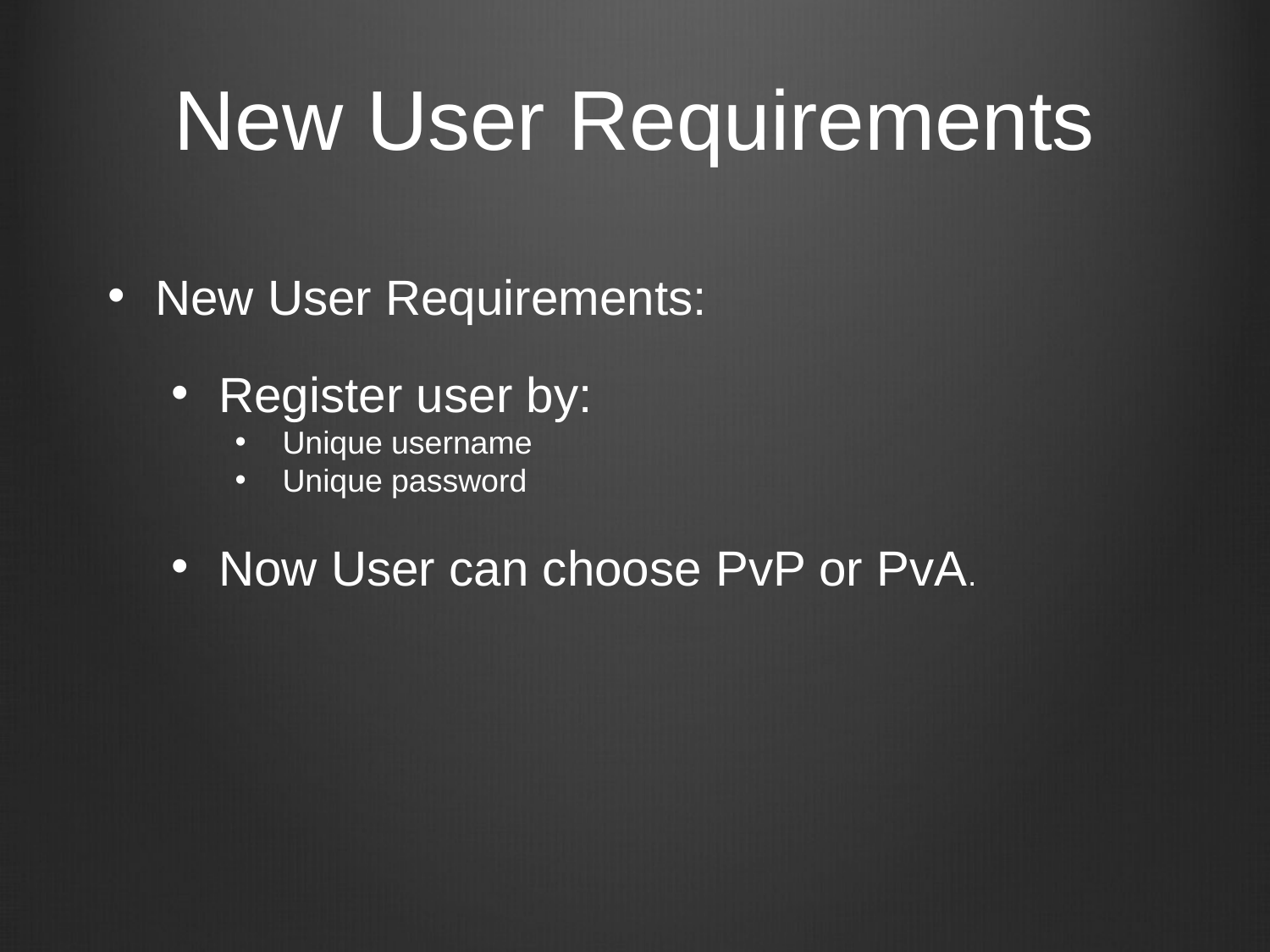

New User Requirements
New User Requirements:

Register user by:
Unique username
Unique password

Now User can choose PvP or PvA.